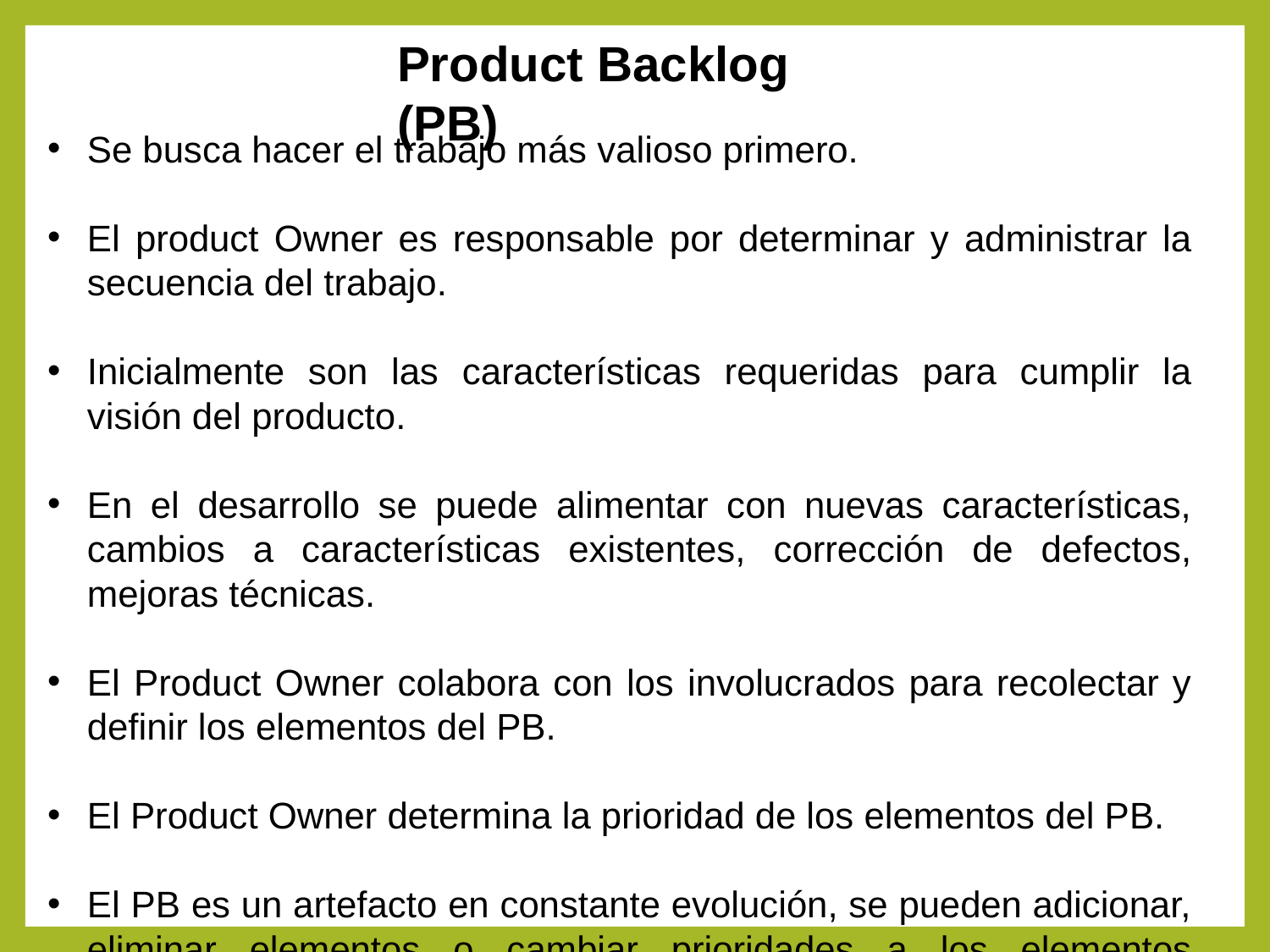

Product Backlog (PB)
Se busca hacer el trabajo más valioso primero.

El product Owner es responsable por determinar y administrar la secuencia del trabajo.

Inicialmente son las características requeridas para cumplir la visión del producto.

En el desarrollo se puede alimentar con nuevas características, cambios a características existentes, corrección de defectos, mejoras técnicas.

El Product Owner colabora con los involucrados para recolectar y definir los elementos del PB.

El Product Owner determina la prioridad de los elementos del PB.

El PB es un artefacto en constante evolución, se pueden adicionar, eliminar elementos o cambiar prioridades a los elementos (Refinement).